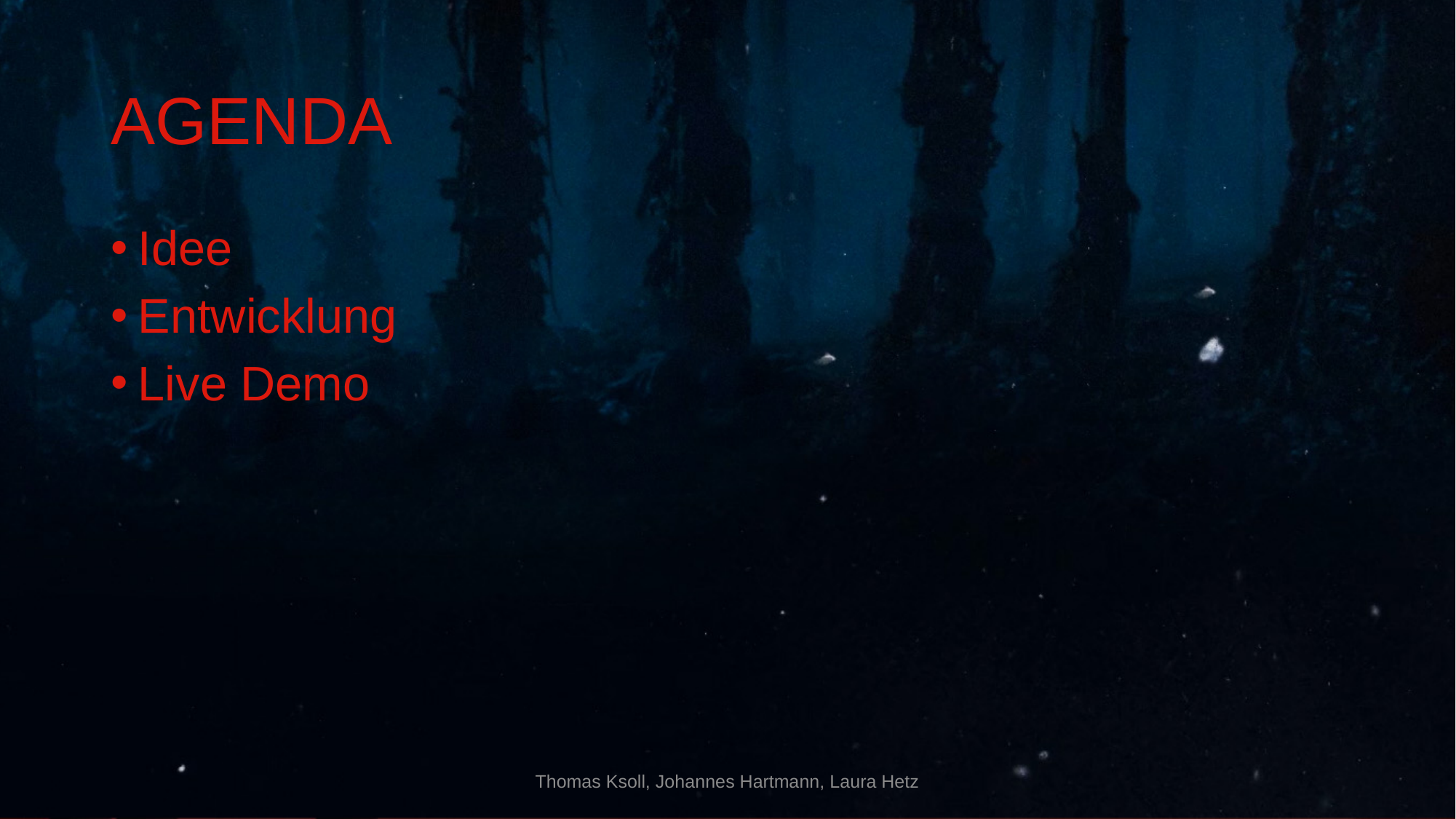

# AGENDA
Idee
Entwicklung
Live Demo
Thomas Ksoll, Johannes Hartmann, Laura Hetz